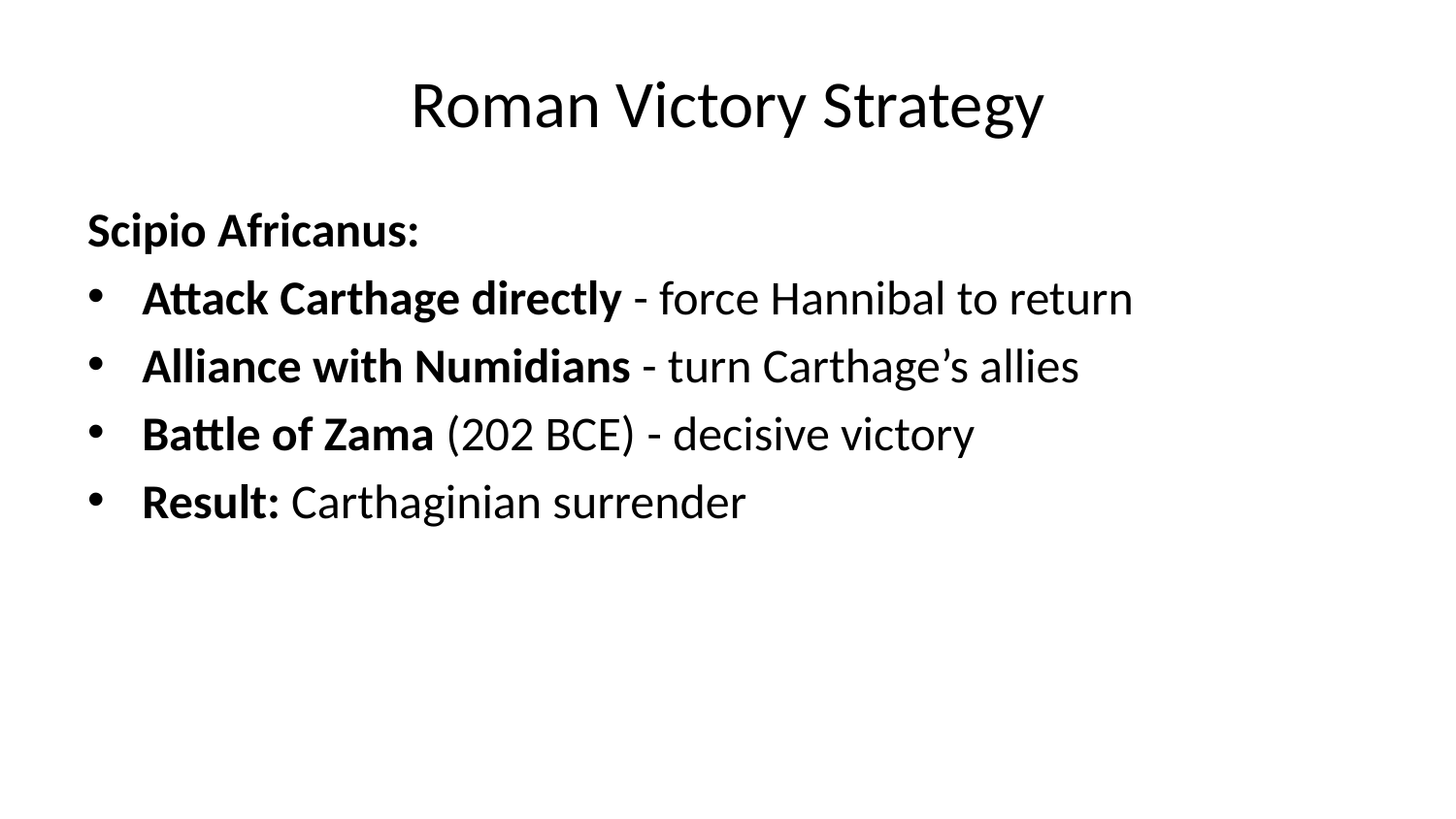

# Roman Victory Strategy
Scipio Africanus:
Attack Carthage directly - force Hannibal to return
Alliance with Numidians - turn Carthage’s allies
Battle of Zama (202 BCE) - decisive victory
Result: Carthaginian surrender